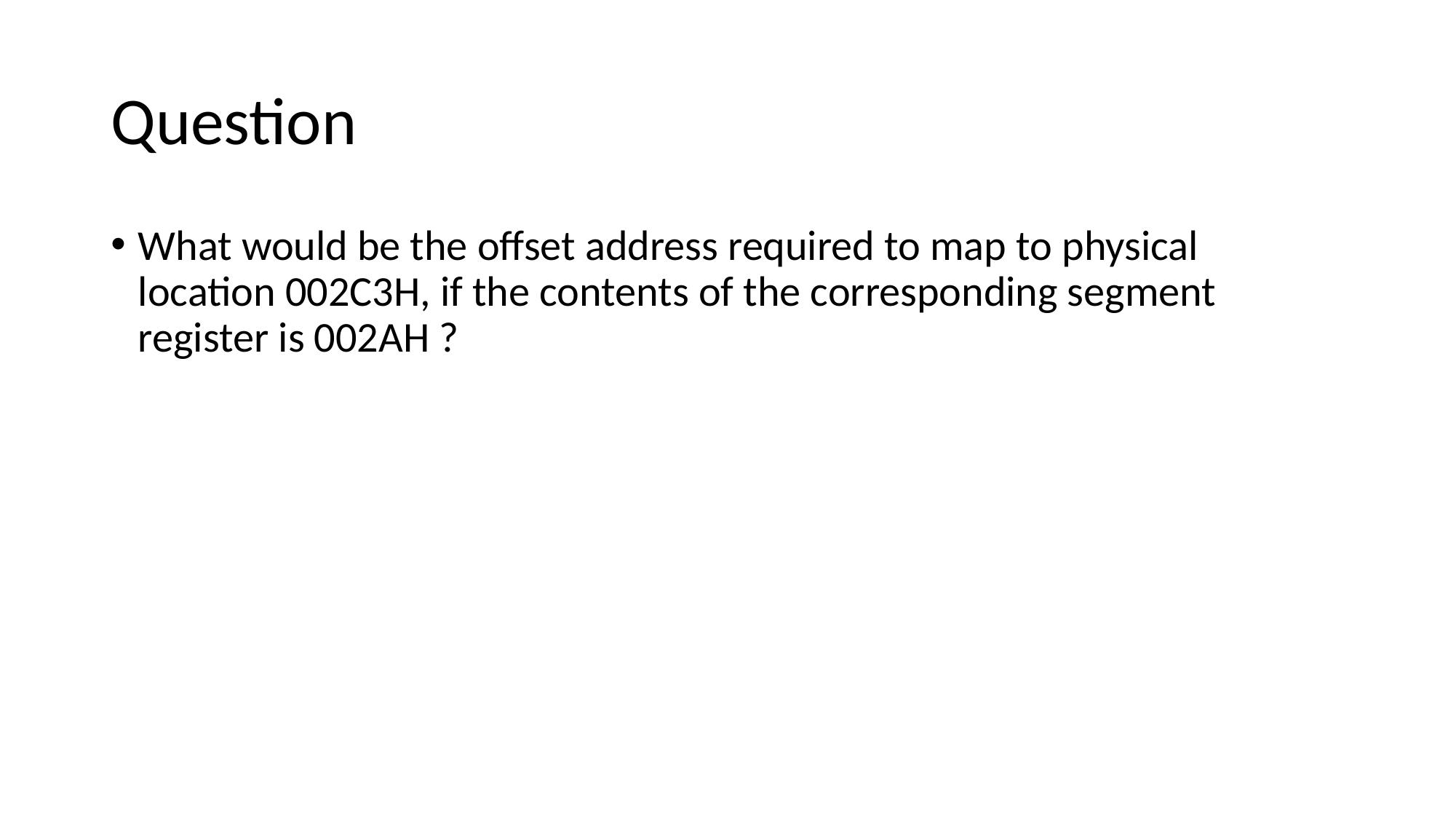

# Question
What would be the offset address required to map to physical location 002C3H, if the contents of the corresponding segment register is 002AH ?